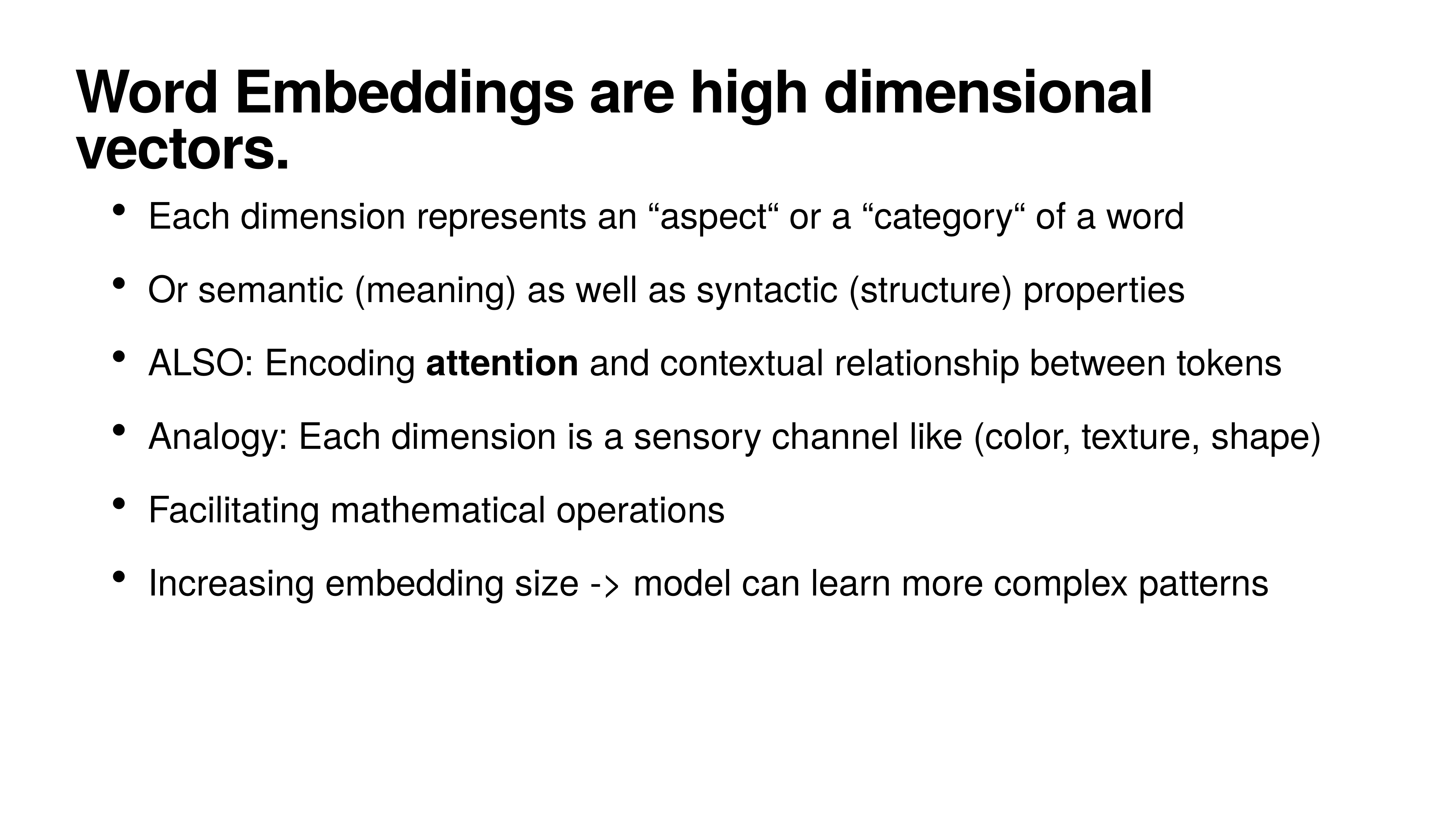

# Word Embeddings are high dimensional vectors.
Each dimension represents an “aspect“ or a “category“ of a word
Or semantic (meaning) as well as syntactic (structure) properties
ALSO: Encoding attention and contextual relationship between tokens
Analogy: Each dimension is a sensory channel like (color, texture, shape)
Facilitating mathematical operations
Increasing embedding size -> model can learn more complex patterns